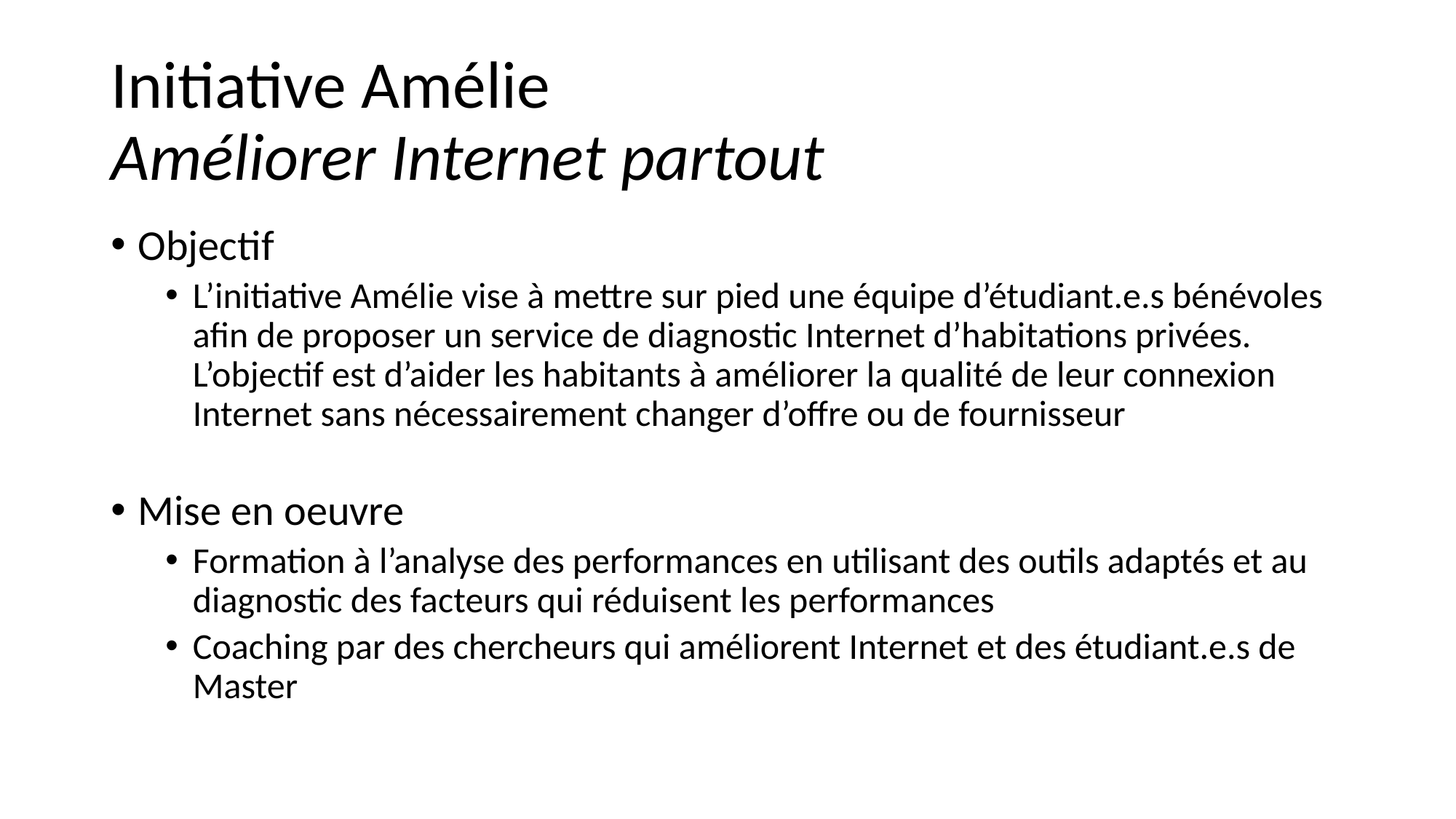

# Initiative Amélie Améliorer Internet partout
Objectif
L’initiative Amélie vise à mettre sur pied une équipe d’étudiant.e.s bénévoles afin de proposer un service de diagnostic Internet d’habitations privées. L’objectif est d’aider les habitants à améliorer la qualité de leur connexion Internet sans nécessairement changer d’offre ou de fournisseur
Mise en oeuvre
Formation à l’analyse des performances en utilisant des outils adaptés et au diagnostic des facteurs qui réduisent les performances
Coaching par des chercheurs qui améliorent Internet et des étudiant.e.s de Master